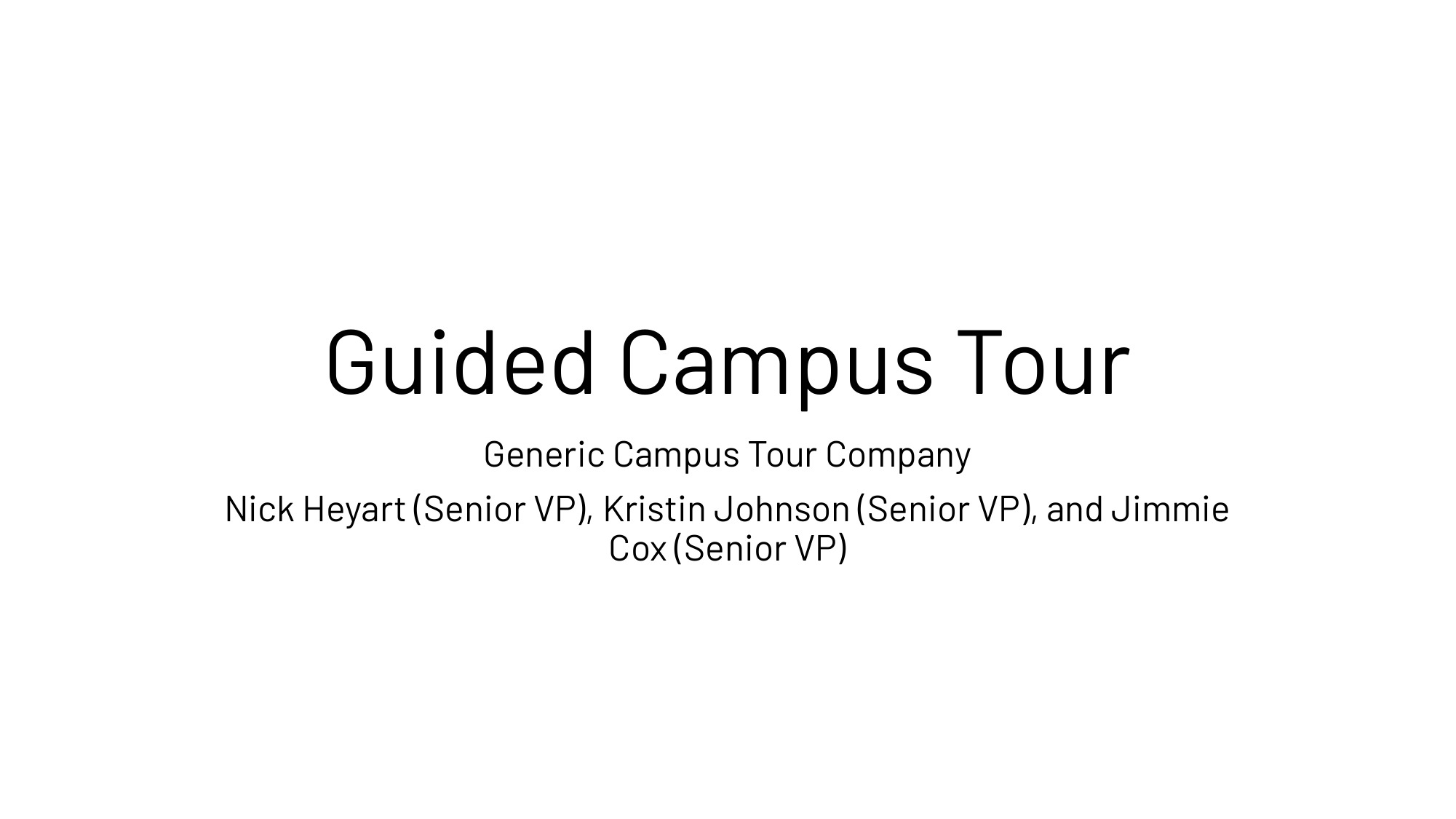

# Guided Campus Tour
Generic Campus Tour Company
Nick Heyart (Senior VP), Kristin Johnson (Senior VP), and Jimmie Cox (Senior VP)